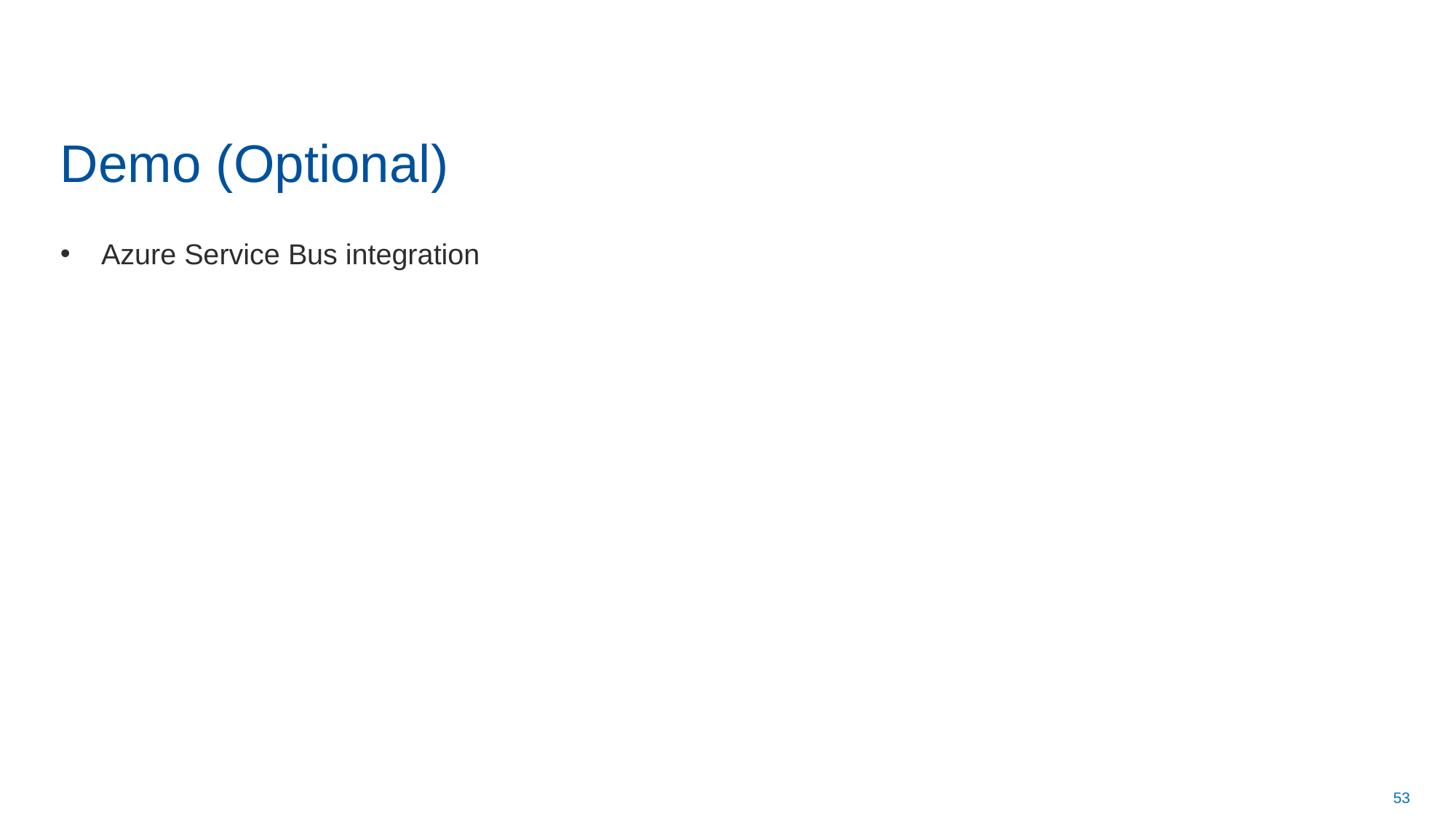

# Demo (Optional)
Azure Service Bus integration